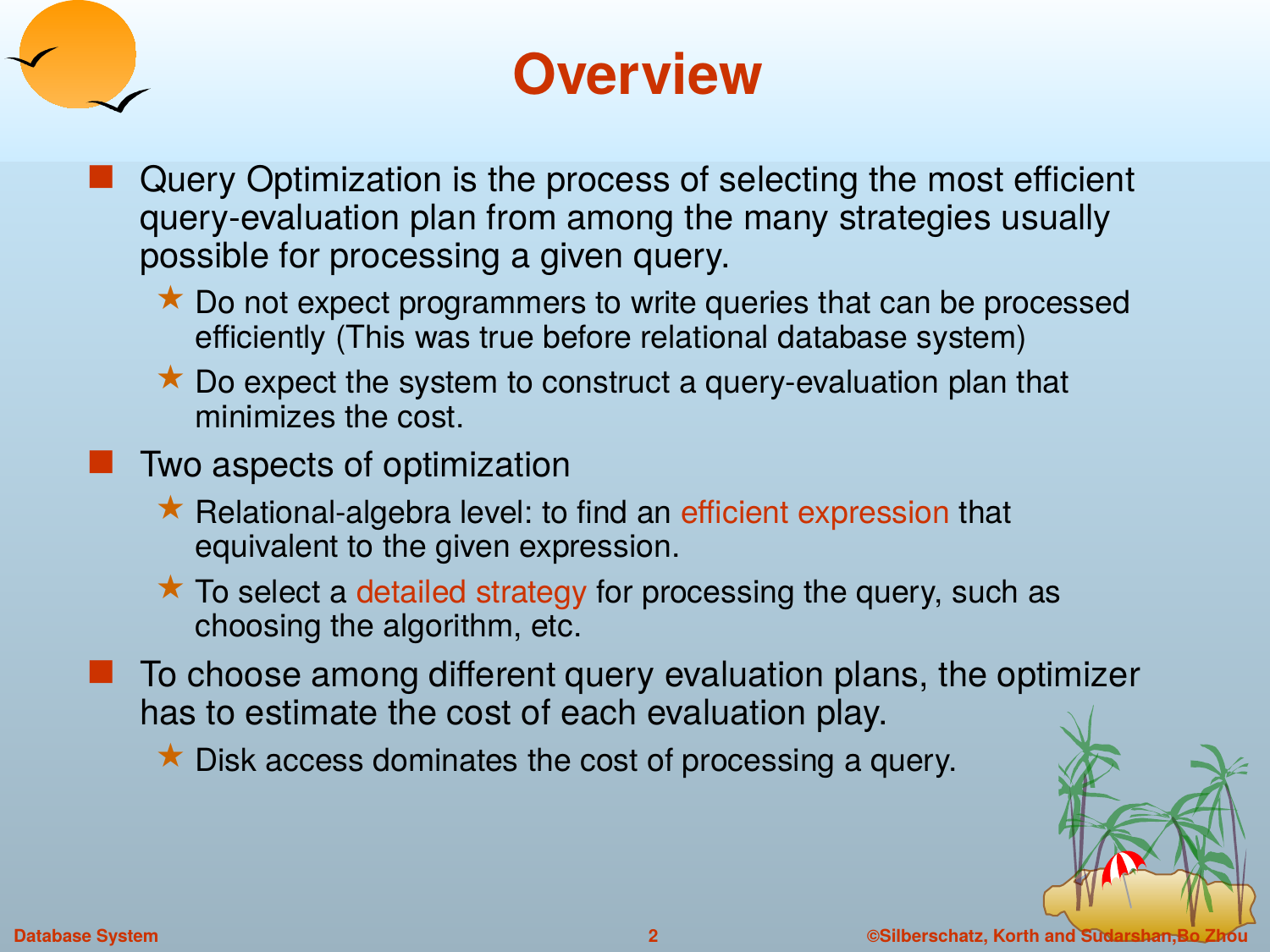

# Overview
Query Optimization is the process of selecting the most efficient query-evaluation plan from among the many strategies usually possible for processing a given query.
Do not expect programmers to write queries that can be processed efficiently (This was true before relational database system)
Do expect the system to construct a query-evaluation plan that minimizes the cost.
Two aspects of optimization
Relational-algebra level: to find an efficient expression that equivalent to the given expression.
To select a detailed strategy for processing the query, such as choosing the algorithm, etc.
To choose among different query evaluation plans, the optimizer has to estimate the cost of each evaluation play.
Disk access dominates the cost of processing a query.